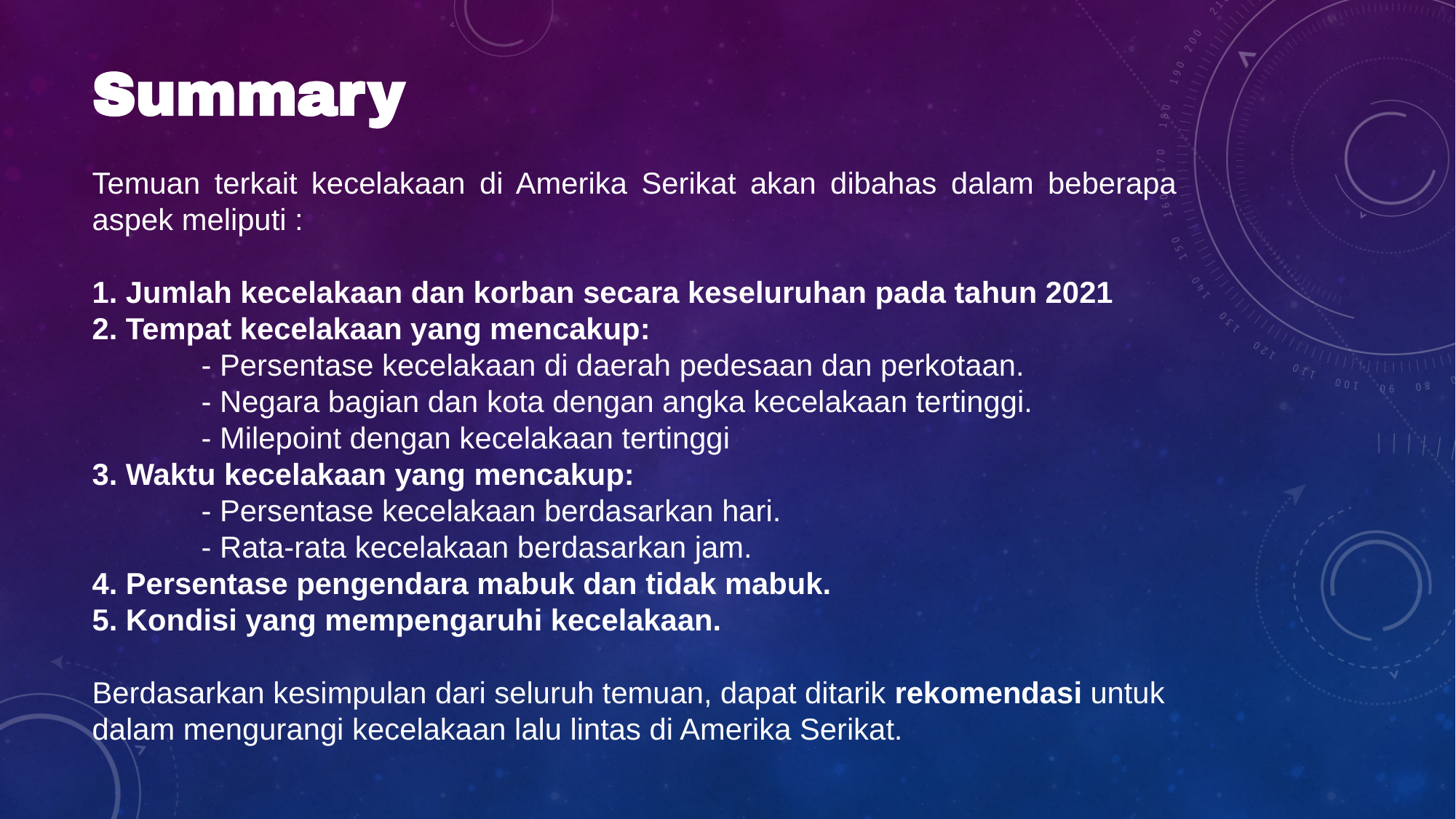

Summary
Temuan terkait kecelakaan di Amerika Serikat akan dibahas dalam beberapa aspek meliputi :

1. Jumlah kecelakaan dan korban secara keseluruhan pada tahun 2021
2. Tempat kecelakaan yang mencakup:
	- Persentase kecelakaan di daerah pedesaan dan perkotaan.
	- Negara bagian dan kota dengan angka kecelakaan tertinggi.
	- Milepoint dengan kecelakaan tertinggi
3. Waktu kecelakaan yang mencakup:
	- Persentase kecelakaan berdasarkan hari.
	- Rata-rata kecelakaan berdasarkan jam.
4. Persentase pengendara mabuk dan tidak mabuk.
5. Kondisi yang mempengaruhi kecelakaan.

Berdasarkan kesimpulan dari seluruh temuan, dapat ditarik rekomendasi untuk
dalam mengurangi kecelakaan lalu lintas di Amerika Serikat.